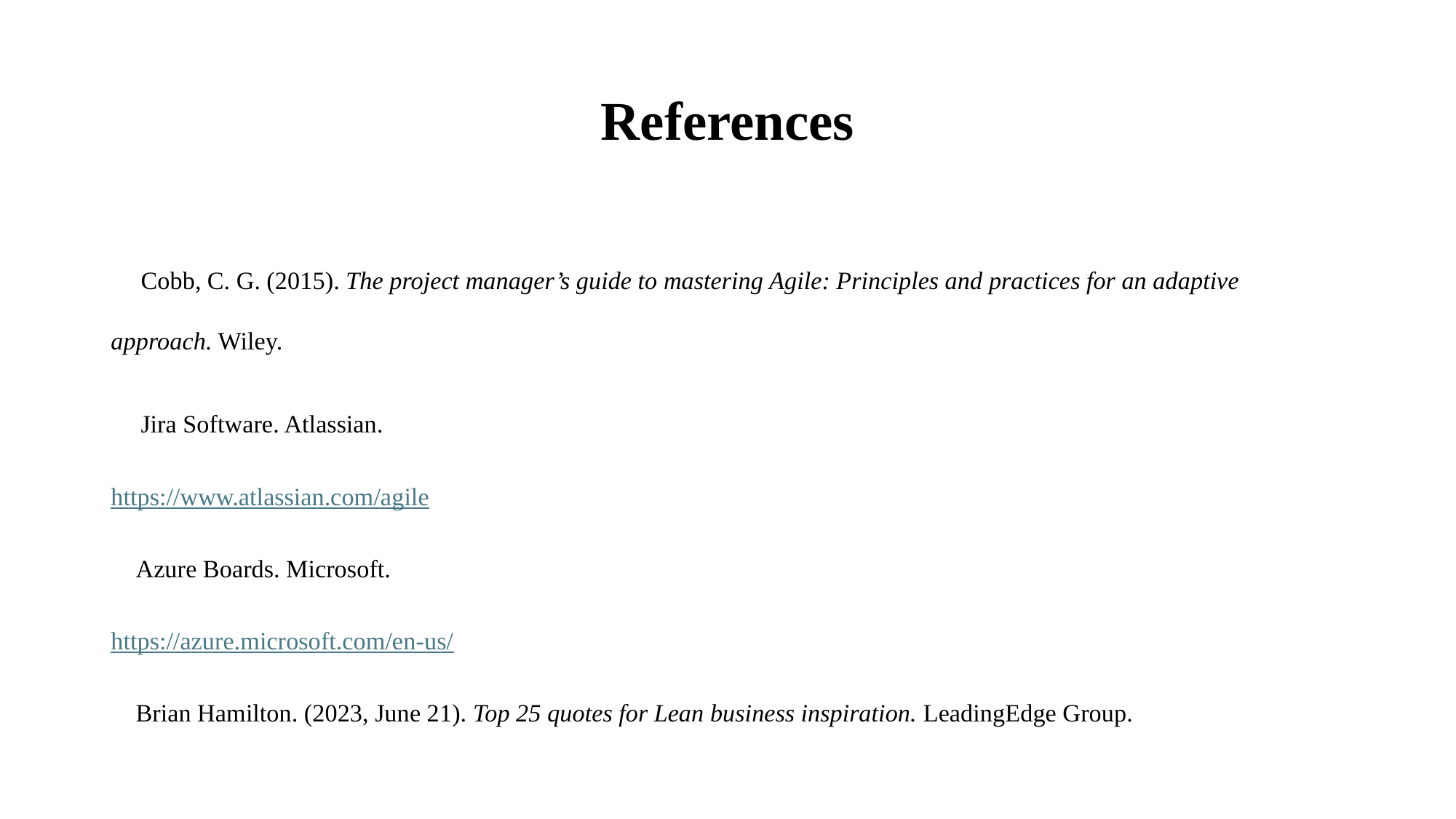

# References
 Cobb, C. G. (2015). The project manager’s guide to mastering Agile: Principles and practices for an adaptive approach. Wiley.
 Jira Software. Atlassian.
https://www.atlassian.com/agile
 Azure Boards. Microsoft.
https://azure.microsoft.com/en-us/
 Brian Hamilton. (2023, June 21). Top 25 quotes for Lean business inspiration. LeadingEdge Group.